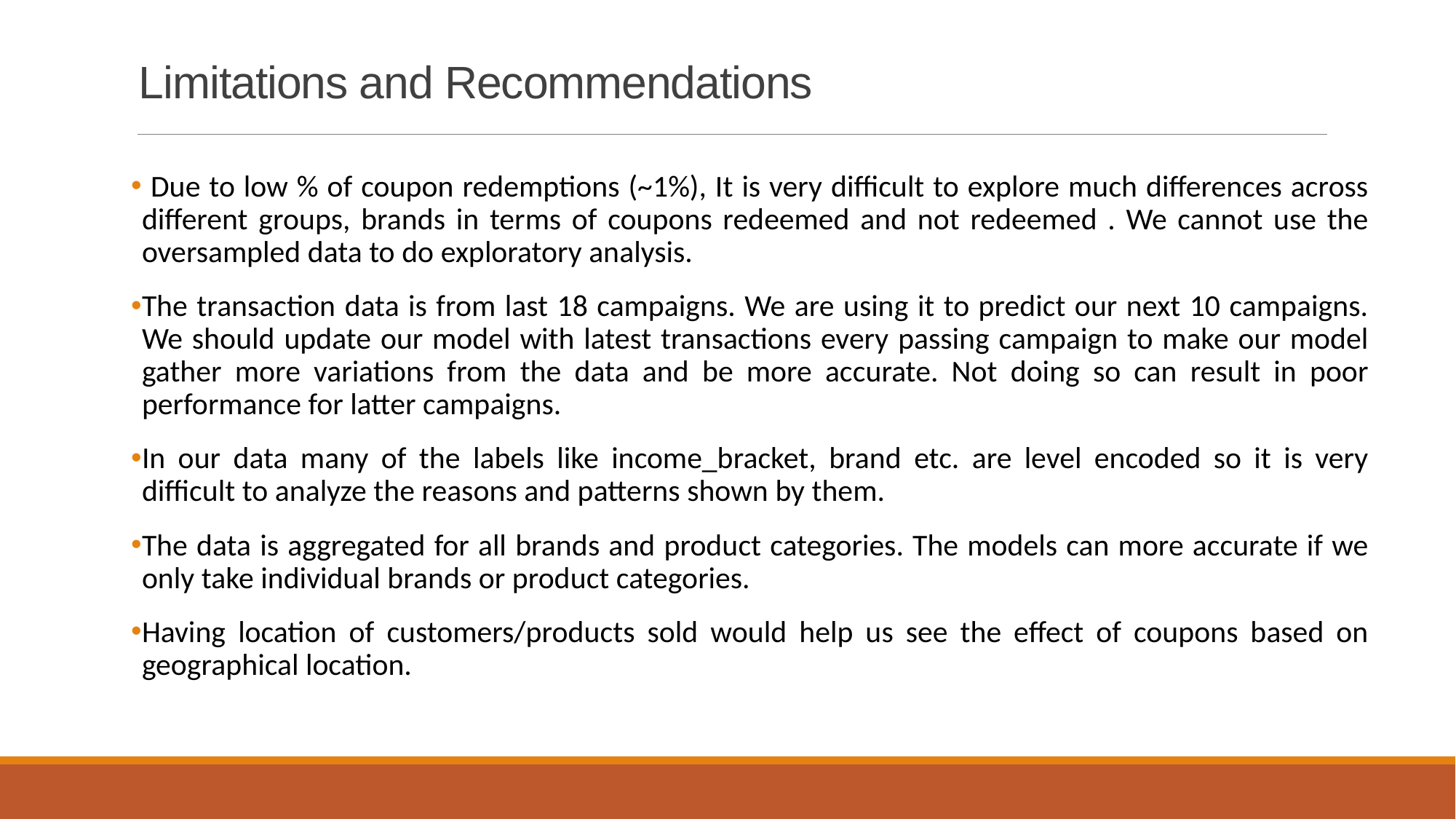

# Limitations and Recommendations
 Due to low % of coupon redemptions (~1%), It is very difficult to explore much differences across different groups, brands in terms of coupons redeemed and not redeemed . We cannot use the oversampled data to do exploratory analysis.
The transaction data is from last 18 campaigns. We are using it to predict our next 10 campaigns. We should update our model with latest transactions every passing campaign to make our model gather more variations from the data and be more accurate. Not doing so can result in poor performance for latter campaigns.
In our data many of the labels like income_bracket, brand etc. are level encoded so it is very difficult to analyze the reasons and patterns shown by them.
The data is aggregated for all brands and product categories. The models can more accurate if we only take individual brands or product categories.
Having location of customers/products sold would help us see the effect of coupons based on geographical location.